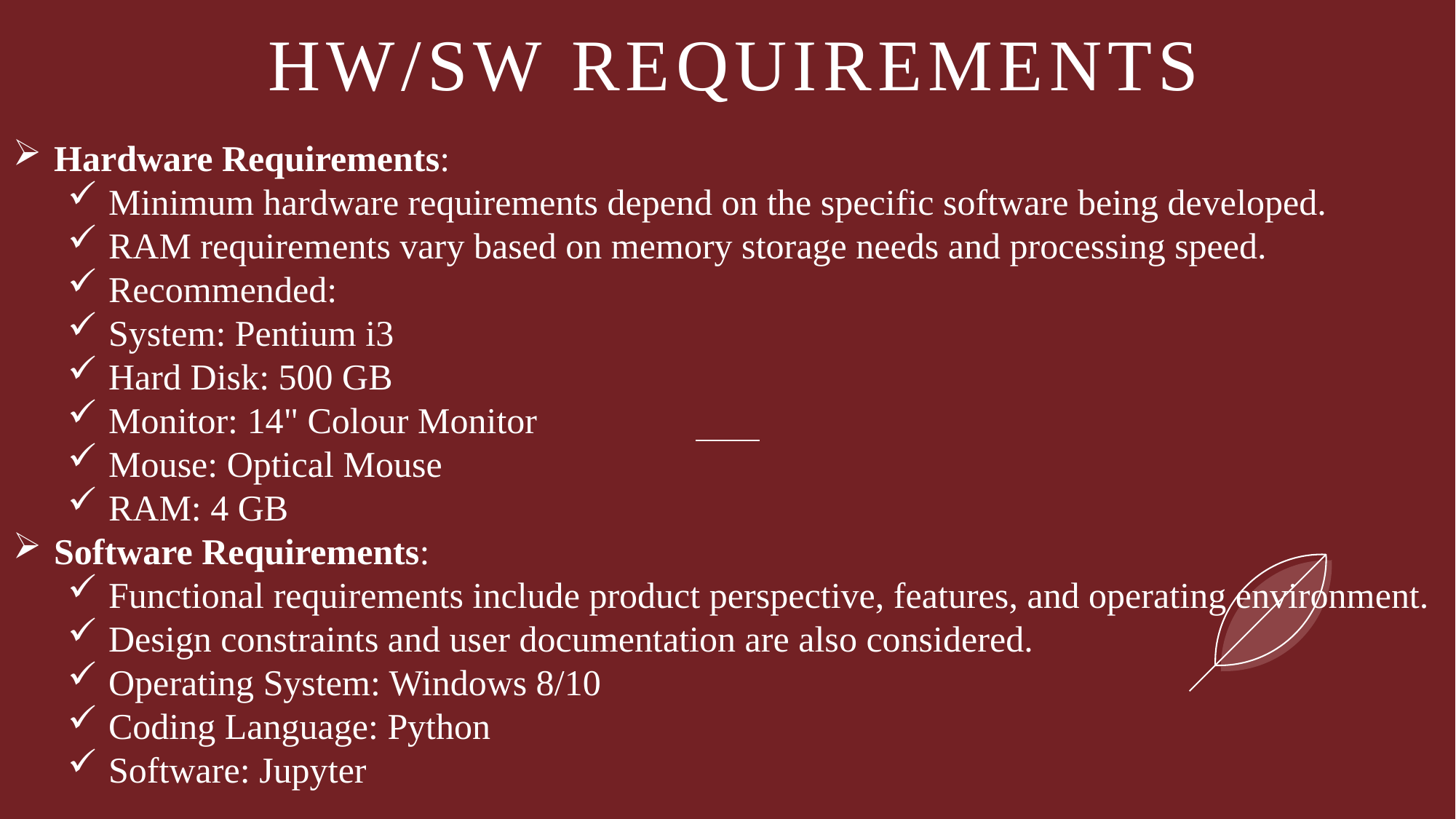

# Hw/Sw Requirements
Hardware Requirements:
Minimum hardware requirements depend on the specific software being developed.
RAM requirements vary based on memory storage needs and processing speed.
Recommended:
System: Pentium i3
Hard Disk: 500 GB
Monitor: 14" Colour Monitor
Mouse: Optical Mouse
RAM: 4 GB
Software Requirements:
Functional requirements include product perspective, features, and operating environment.
Design constraints and user documentation are also considered.
Operating System: Windows 8/10
Coding Language: Python
Software: Jupyter